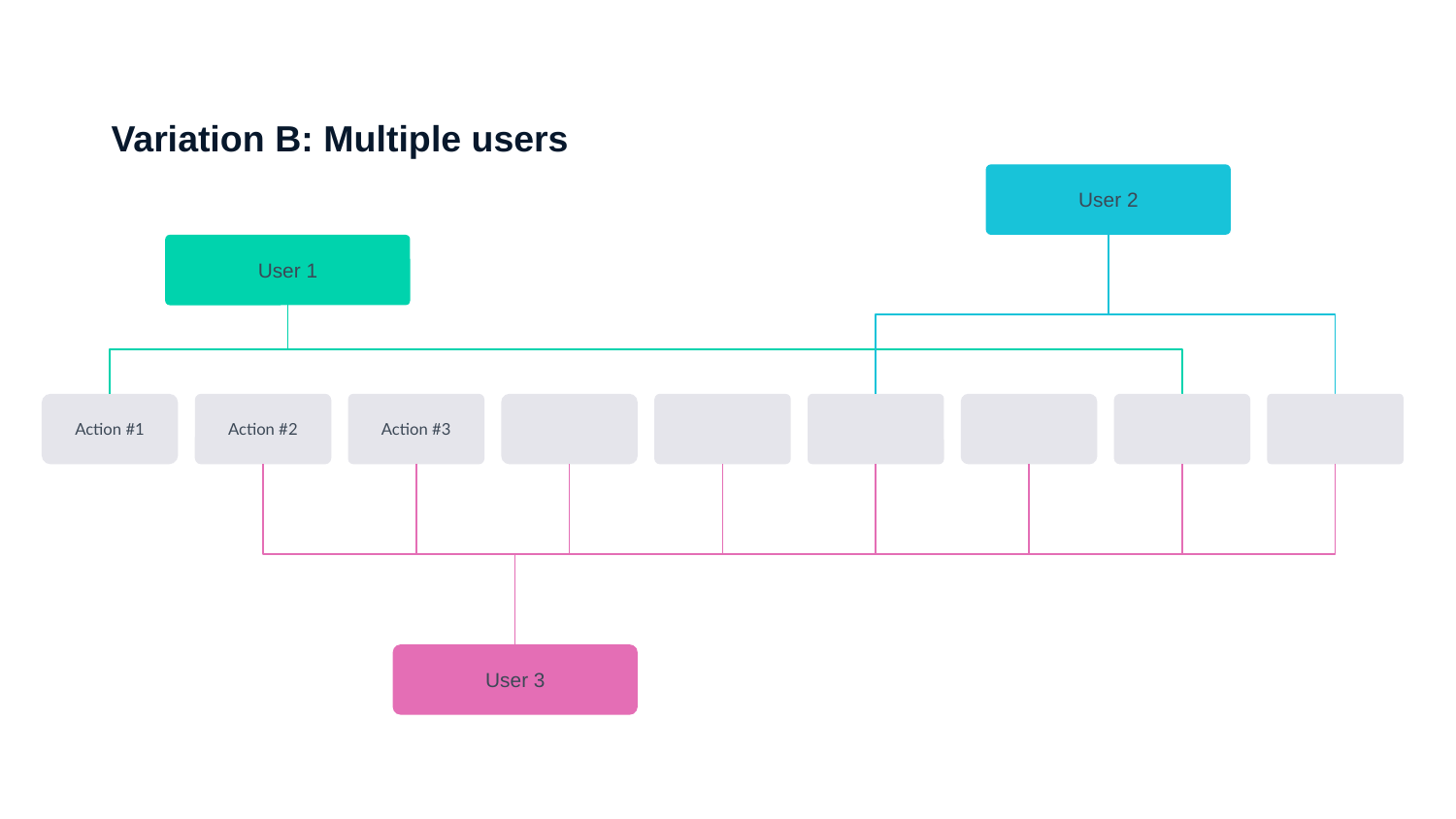

# Variation B: Multiple users
User 2
User 1
Action #1
Action #2
Action #3

User 3